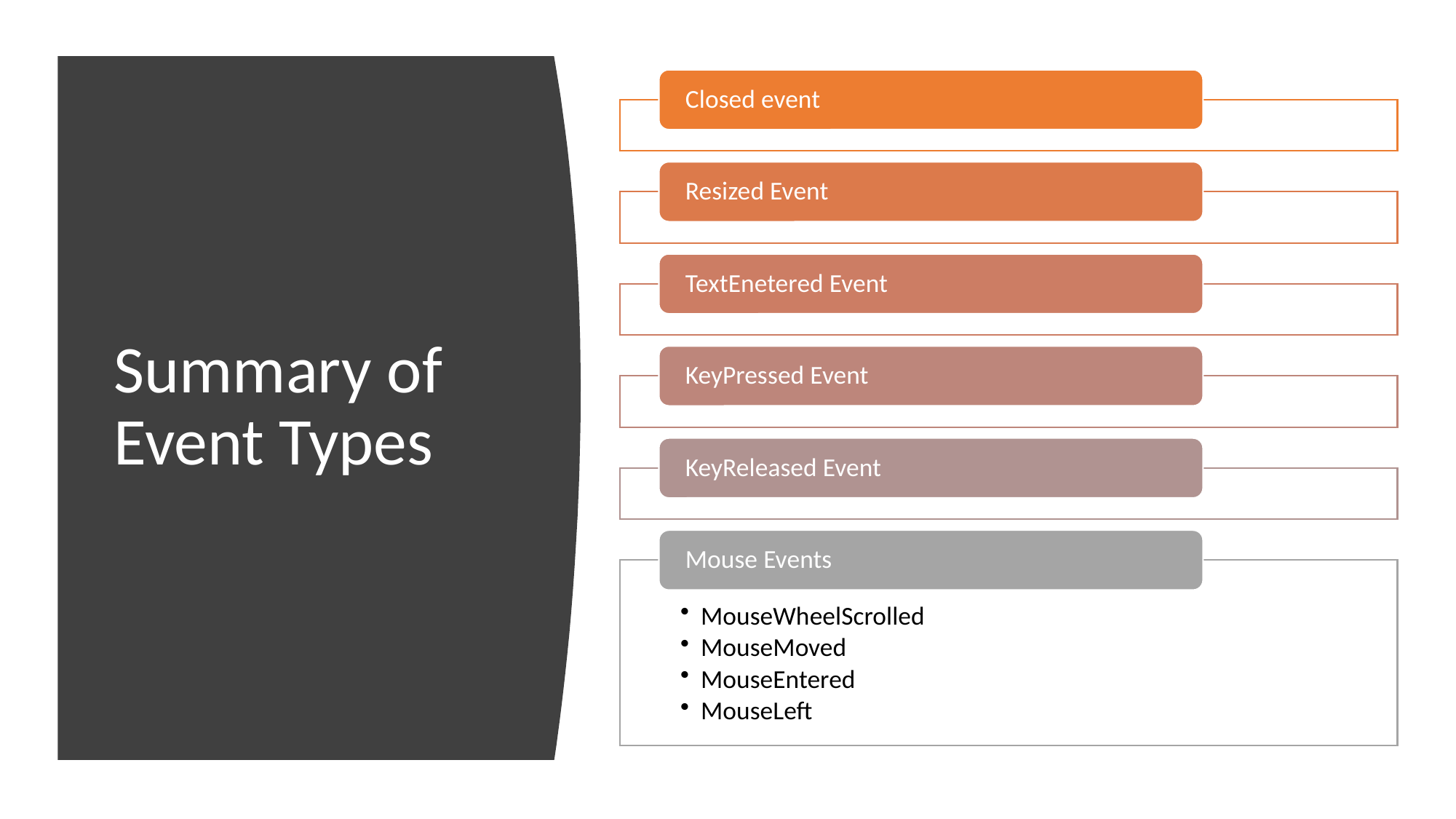

Closed event
Resized Event
TextEnetered Event
KeyPressed Event
KeyReleased Event
MouseWheelScrolled
MouseMoved
MouseEntered
MouseLeft
Mouse Events

# Summary of Event Types